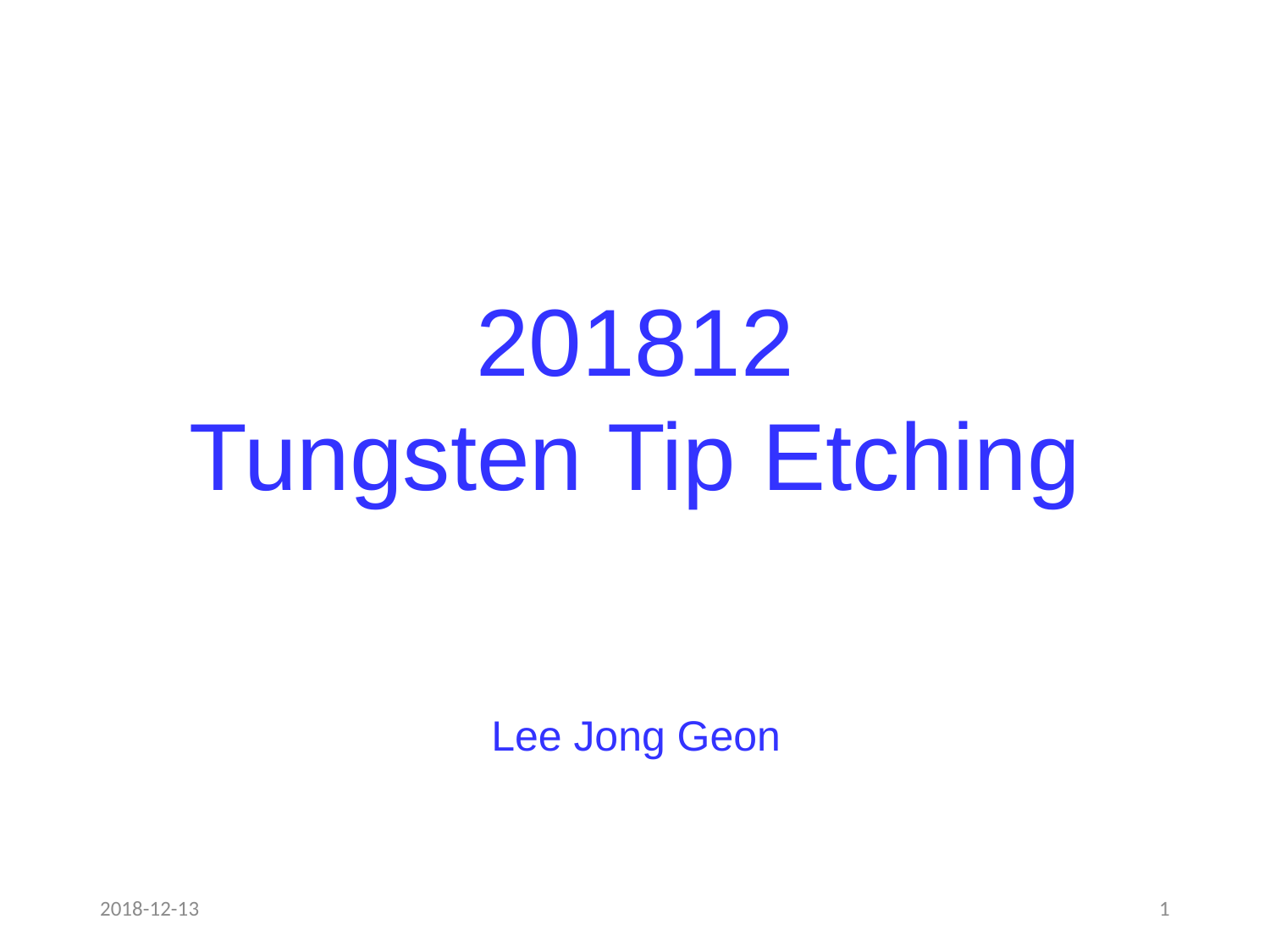

201812
Tungsten Tip Etching
Lee Jong Geon
2018-12-13
1